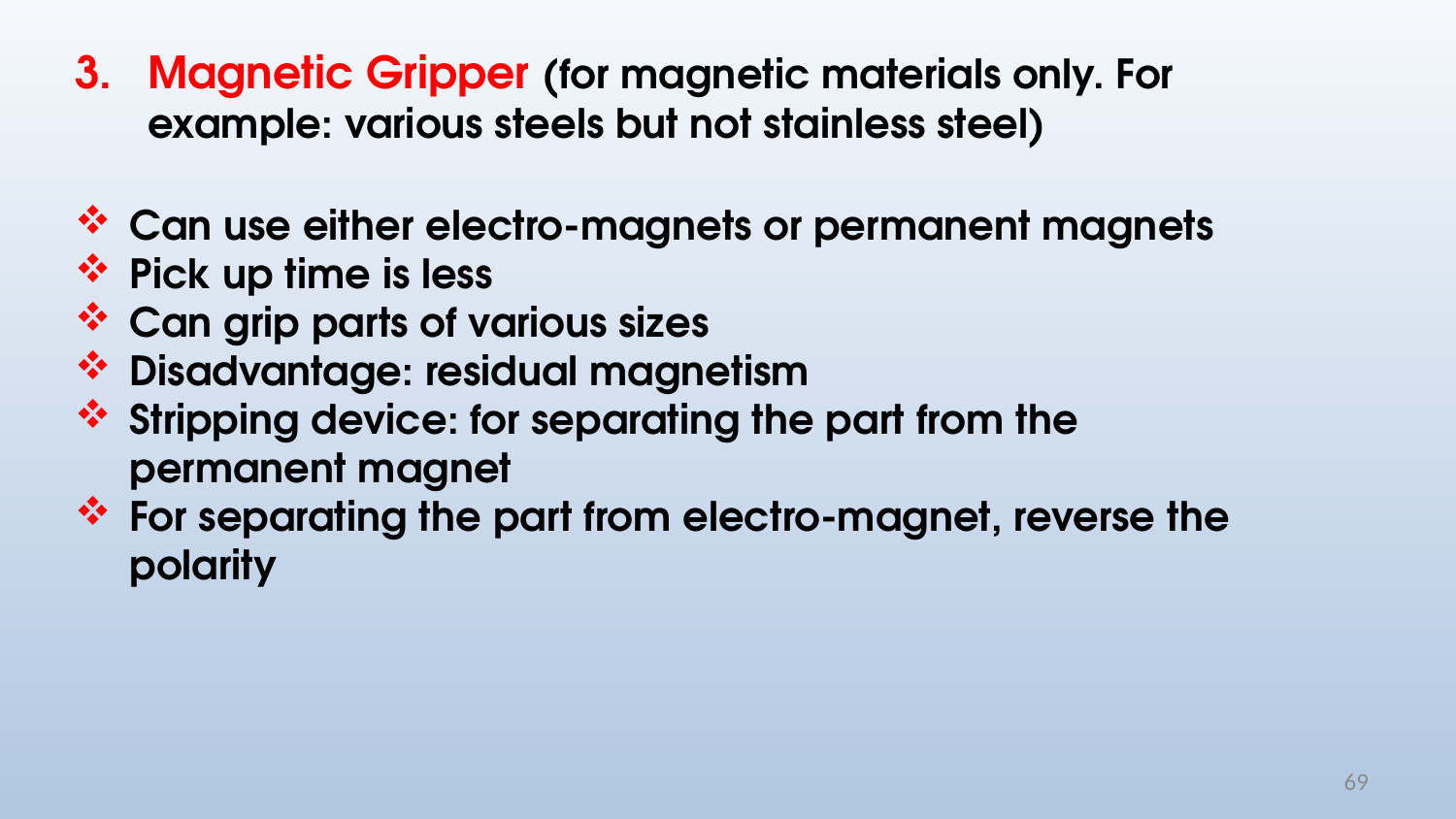

Magnetic Gripper (for magnetic materials only. For example: various steels but not stainless steel)

Can use either electro-magnets or permanent magnets
Pick up time is less
Can grip parts of various sizes
Disadvantage: residual magnetism
Stripping device: for separating the part from the permanent magnet
For separating the part from electro-magnet, reverse the polarity

69